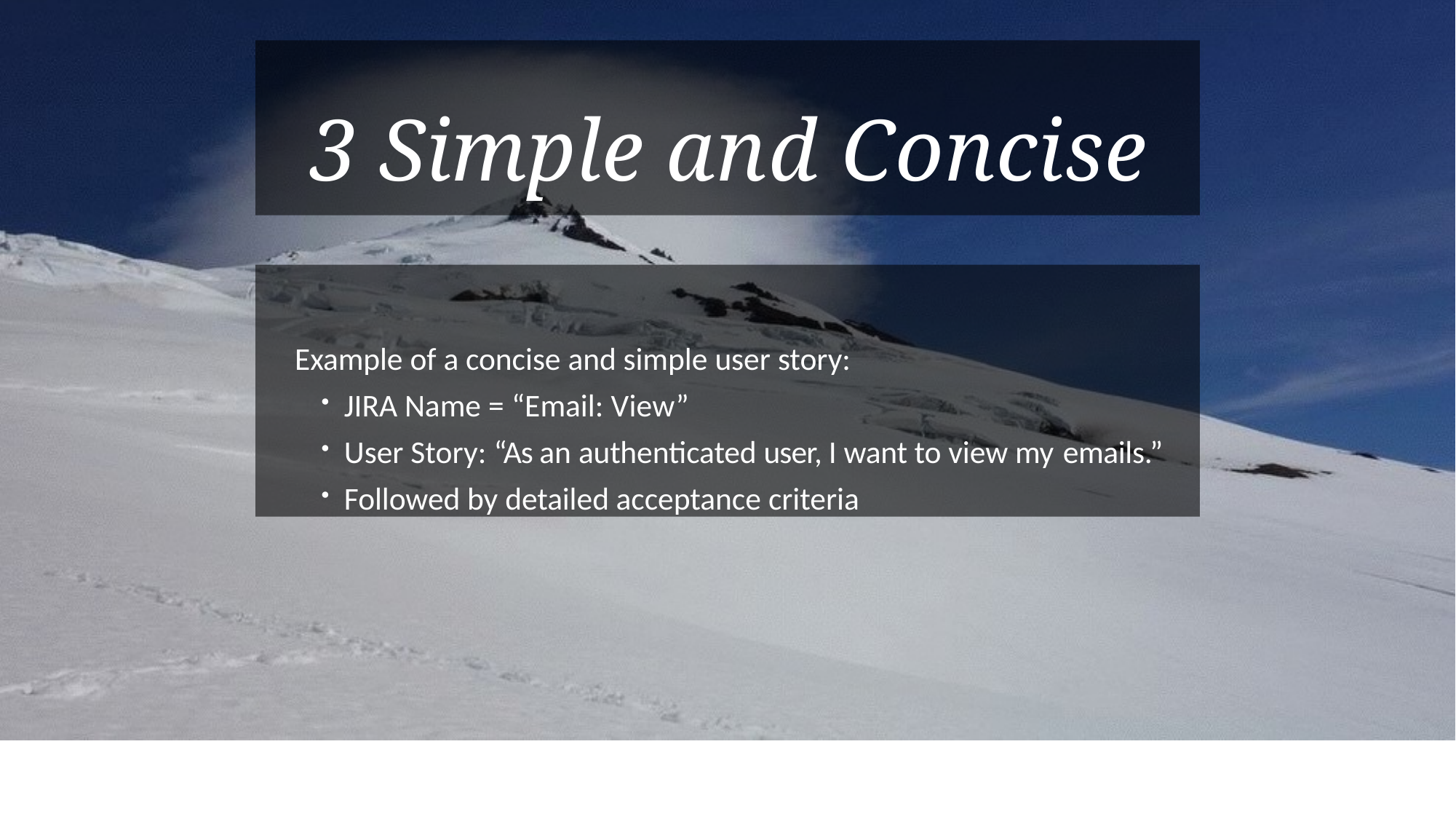

# 3 Simple and Concise

Example of a concise and simple user story:
JIRA Name = “Email: View”
User Story: “As an authenticated user, I want to view my emails.”
Followed by detailed acceptance criteria